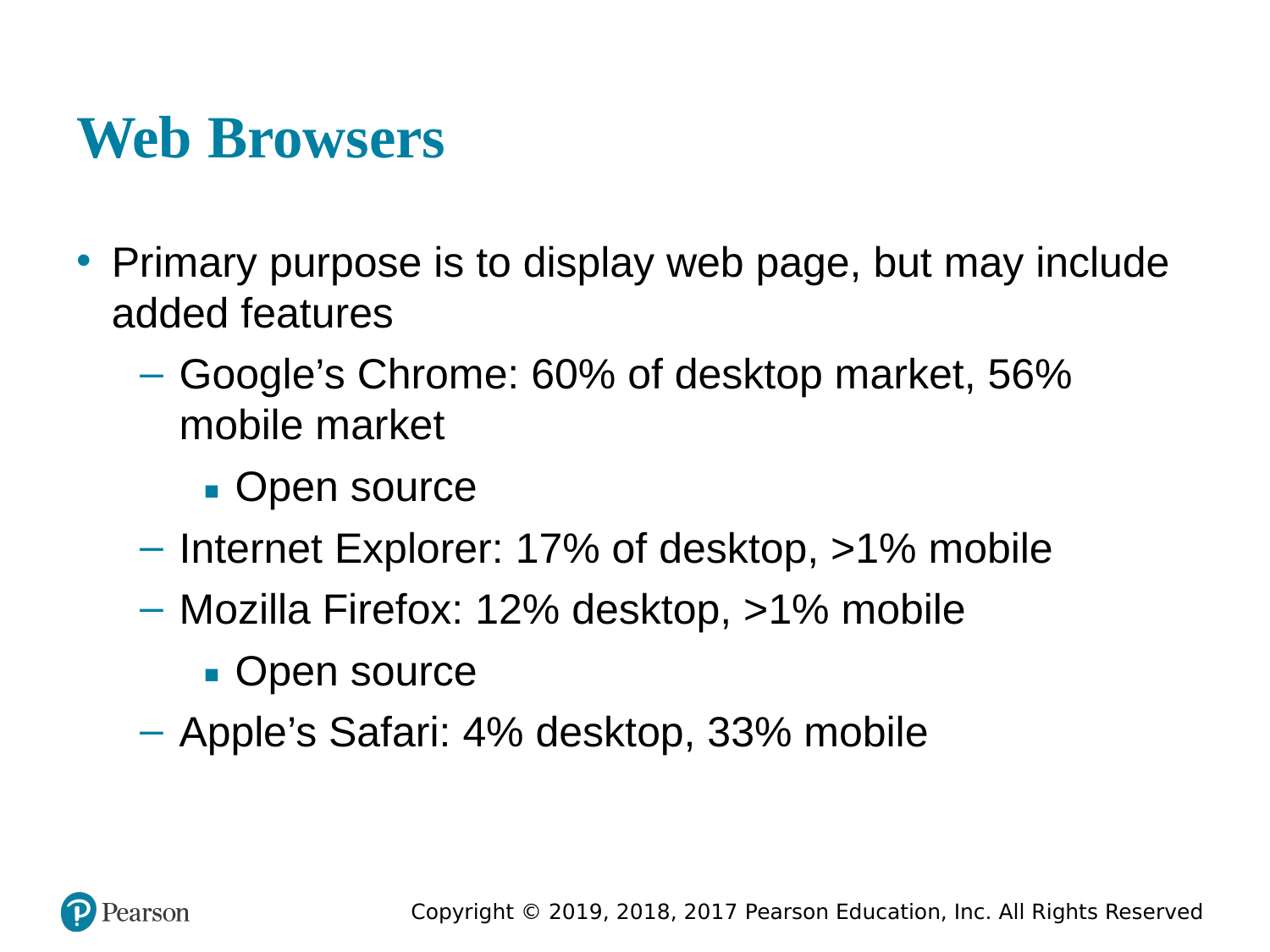

# Web Browsers
Primary purpose is to display web page, but may include added features
Google’s Chrome: 60% of desktop market, 56% mobile market
Open source
Internet Explorer: 17% of desktop, >1% mobile
Mozilla Firefox: 12% desktop, >1% mobile
Open source
Apple’s Safari: 4% desktop, 33% mobile